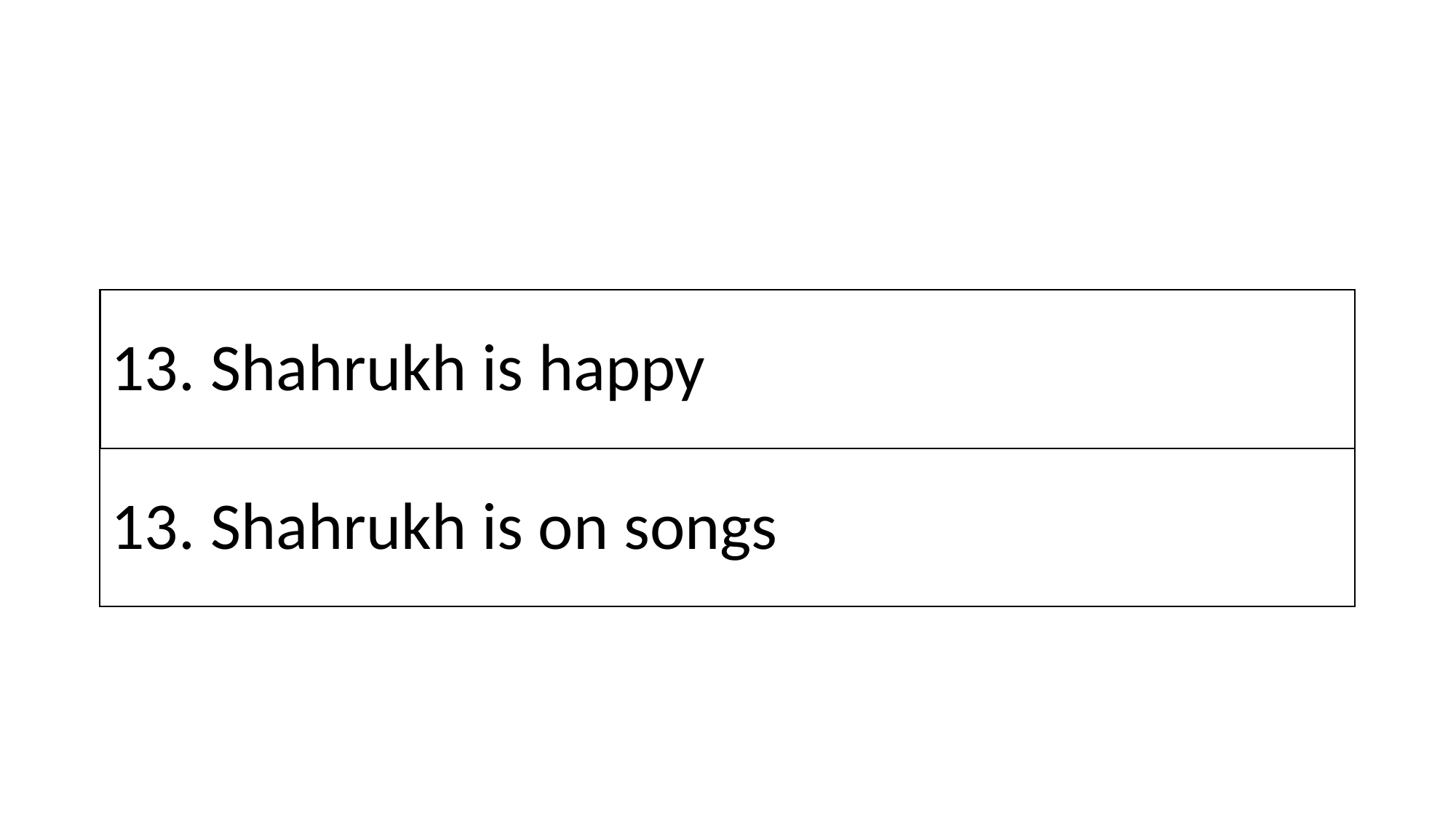

# 13. Shahrukh is happy
13. Shahrukh is on songs